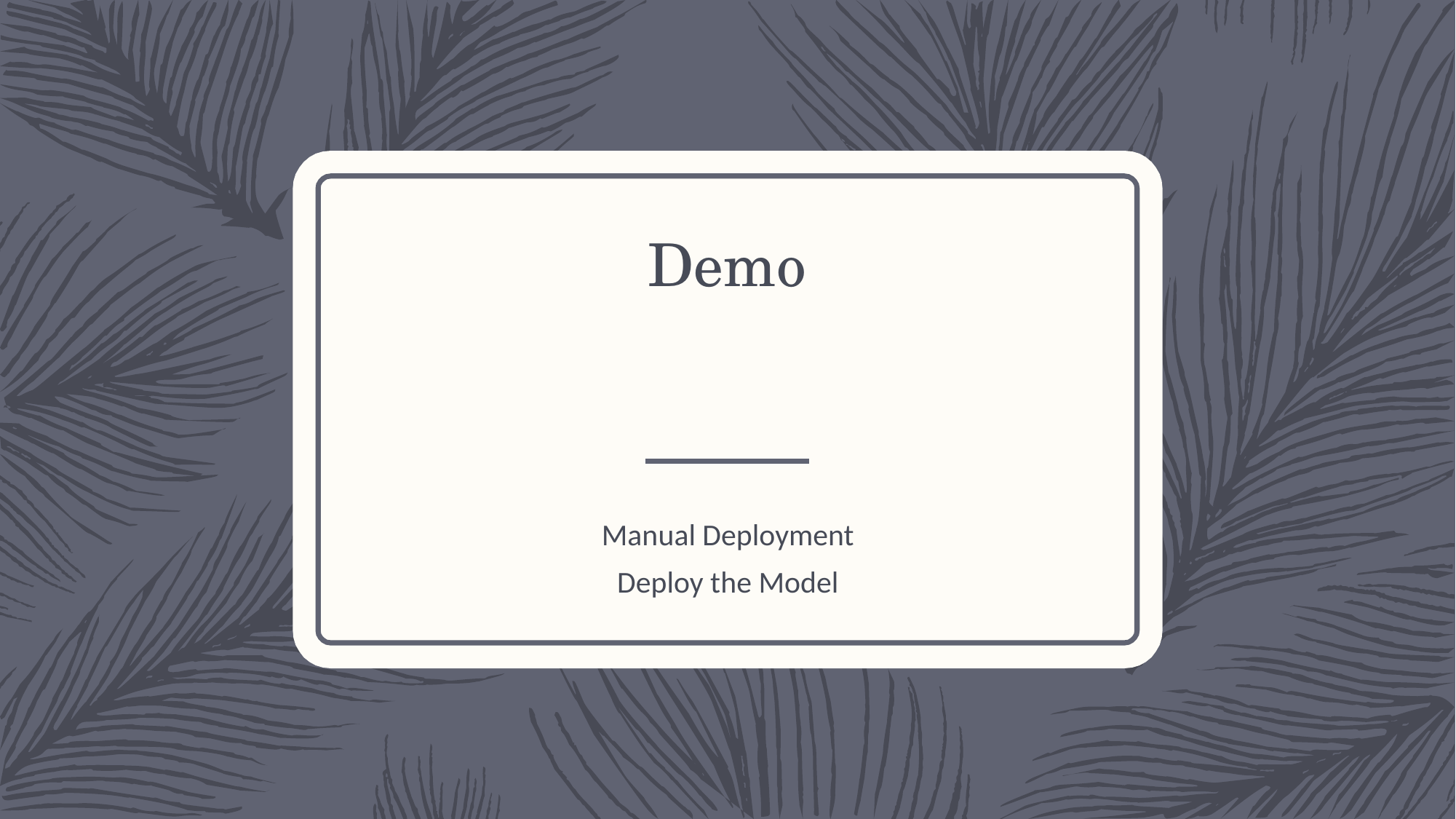

# Demo
Manual Deployment
Deploy the Model